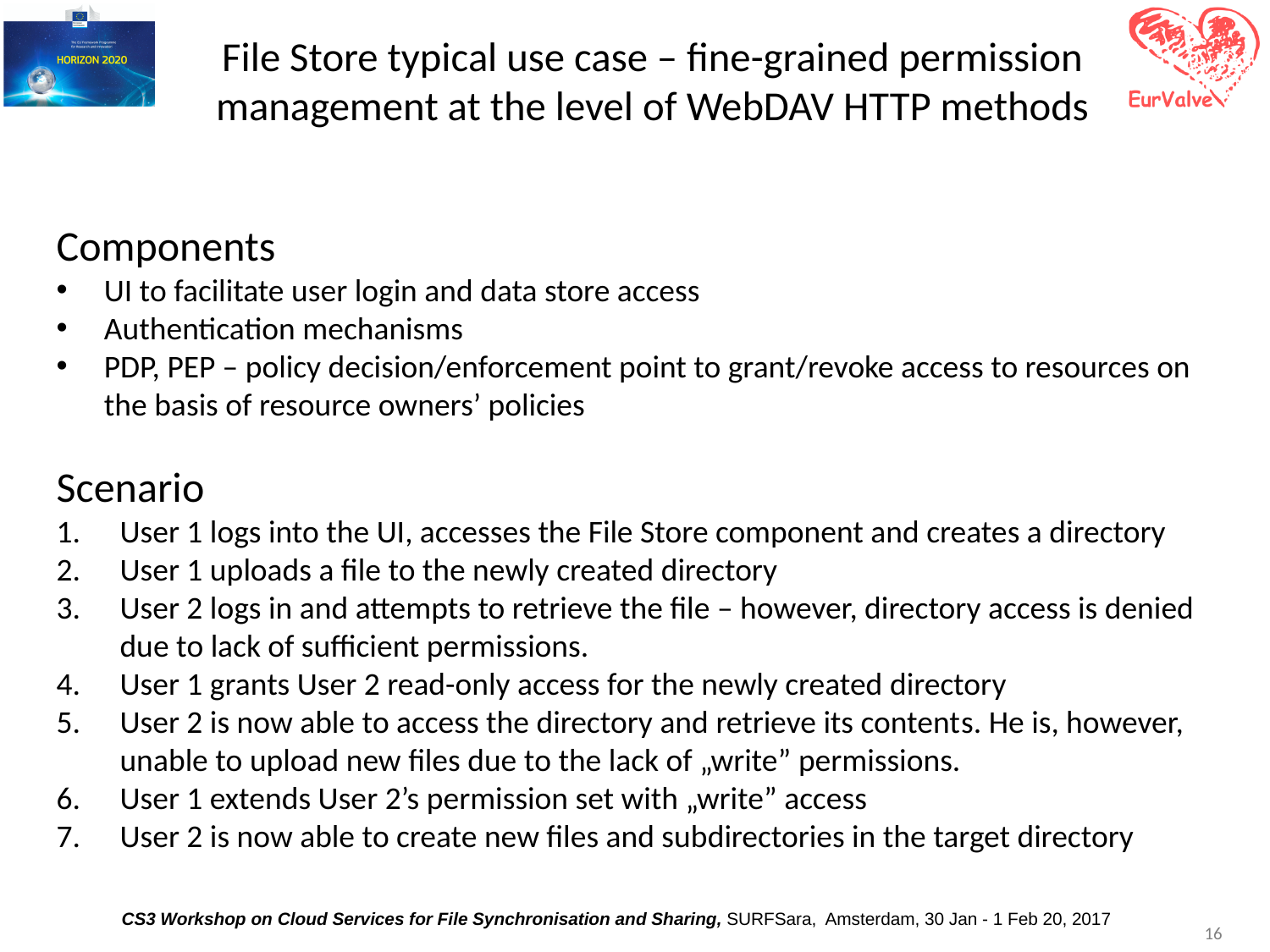

File Store typical use case – fine-grained permission management at the level of WebDAV HTTP methods

Components
UI to facilitate user login and data store access
Authentication mechanisms
PDP, PEP – policy decision/enforcement point to grant/revoke access to resources on the basis of resource owners’ policies

Scenario
User 1 logs into the UI, accesses the File Store component and creates a directory
User 1 uploads a file to the newly created directory
User 2 logs in and attempts to retrieve the file – however, directory access is denied due to lack of sufficient permissions.
User 1 grants User 2 read-only access for the newly created directory
User 2 is now able to access the directory and retrieve its contents. He is, however, unable to upload new files due to the lack of „write” permissions.
User 1 extends User 2’s permission set with „write” access
User 2 is now able to create new files and subdirectories in the target directory